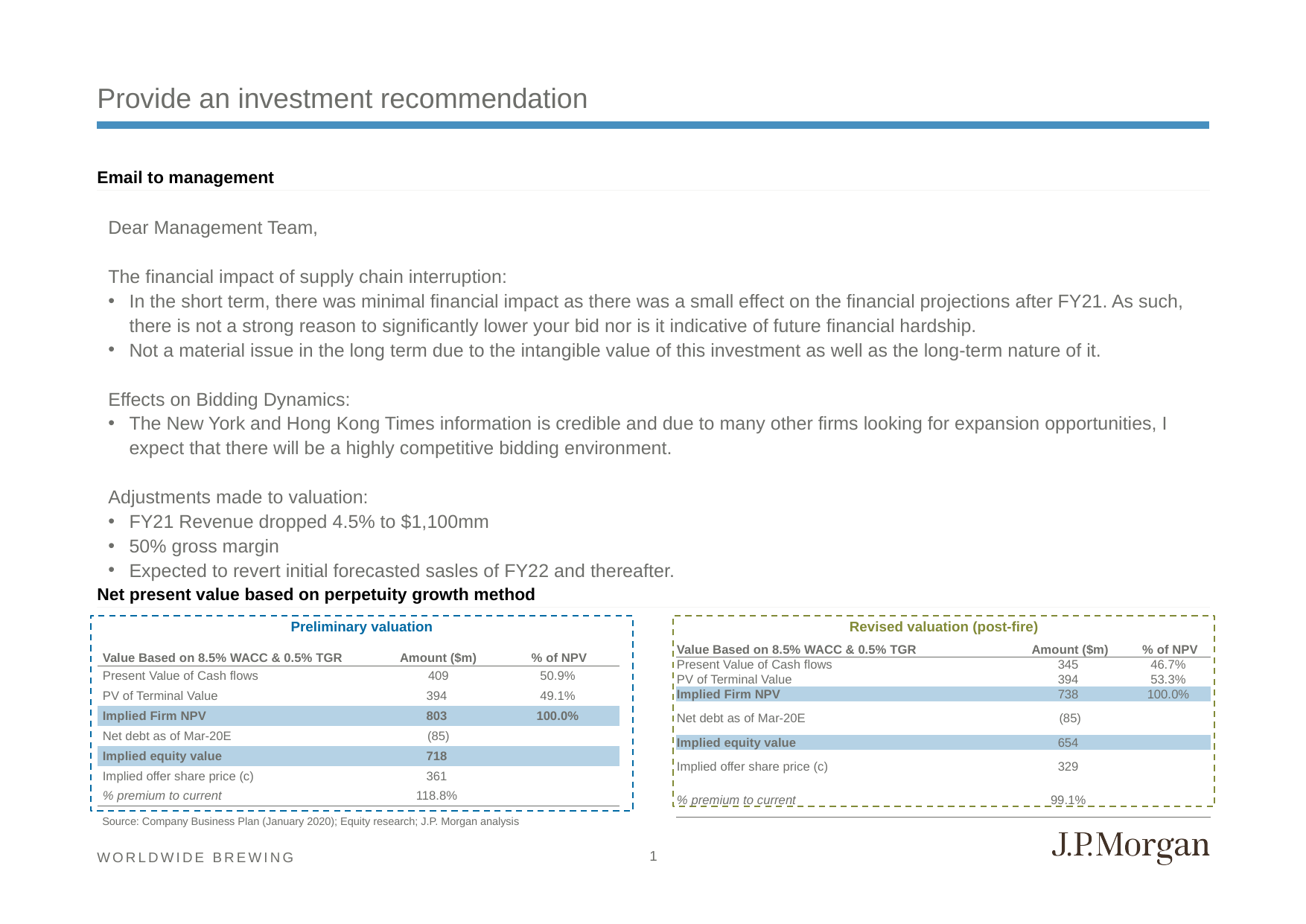

# Provide an investment recommendation
Email to management

Dear Management Team,

The financial impact of supply chain interruption:
In the short term, there was minimal financial impact as there was a small effect on the financial projections after FY21. As such, there is not a strong reason to significantly lower your bid nor is it indicative of future financial hardship.
Not a material issue in the long term due to the intangible value of this investment as well as the long-term nature of it.

Effects on Bidding Dynamics:
The New York and Hong Kong Times information is credible and due to many other firms looking for expansion opportunities, I expect that there will be a highly competitive bidding environment.

Adjustments made to valuation:
FY21 Revenue dropped 4.5% to $1,100mm
50% gross margin
Expected to revert initial forecasted sasles of FY22 and thereafter.
Net present value based on perpetuity growth method
Preliminary valuation
Revised valuation (post-fire)
| Value Based on 8.5% WACC & 0.5% TGR | Amount ($m) | % of NPV |
| --- | --- | --- |
| Present Value of Cash flows | 345 | 46.7% |
| PV of Terminal Value | 394 | 53.3% |
| Implied Firm NPV | 738 | 100.0% |
| Net debt as of Mar-20E | (85) |  |
| Implied equity value | 654 |  |
| Implied offer share price (c) | 329 |  |
| % premium to current | 99.1% |  |
| Value Based on 8.5% WACC & 0.5% TGR | Amount ($m) | % of NPV |
| --- | --- | --- |
| Present Value of Cash flows | 409 | 50.9% |
| PV of Terminal Value | 394 | 49.1% |
| Implied Firm NPV | 803 | 100.0% |
| Net debt as of Mar-20E | (85) |  |
| Implied equity value | 718 |  |
| Implied offer share price (c) | 361 |  |
| % premium to current | 118.8% |  |
Source: Company Business Plan (January 2020); Equity research; J.P. Morgan analysis
1